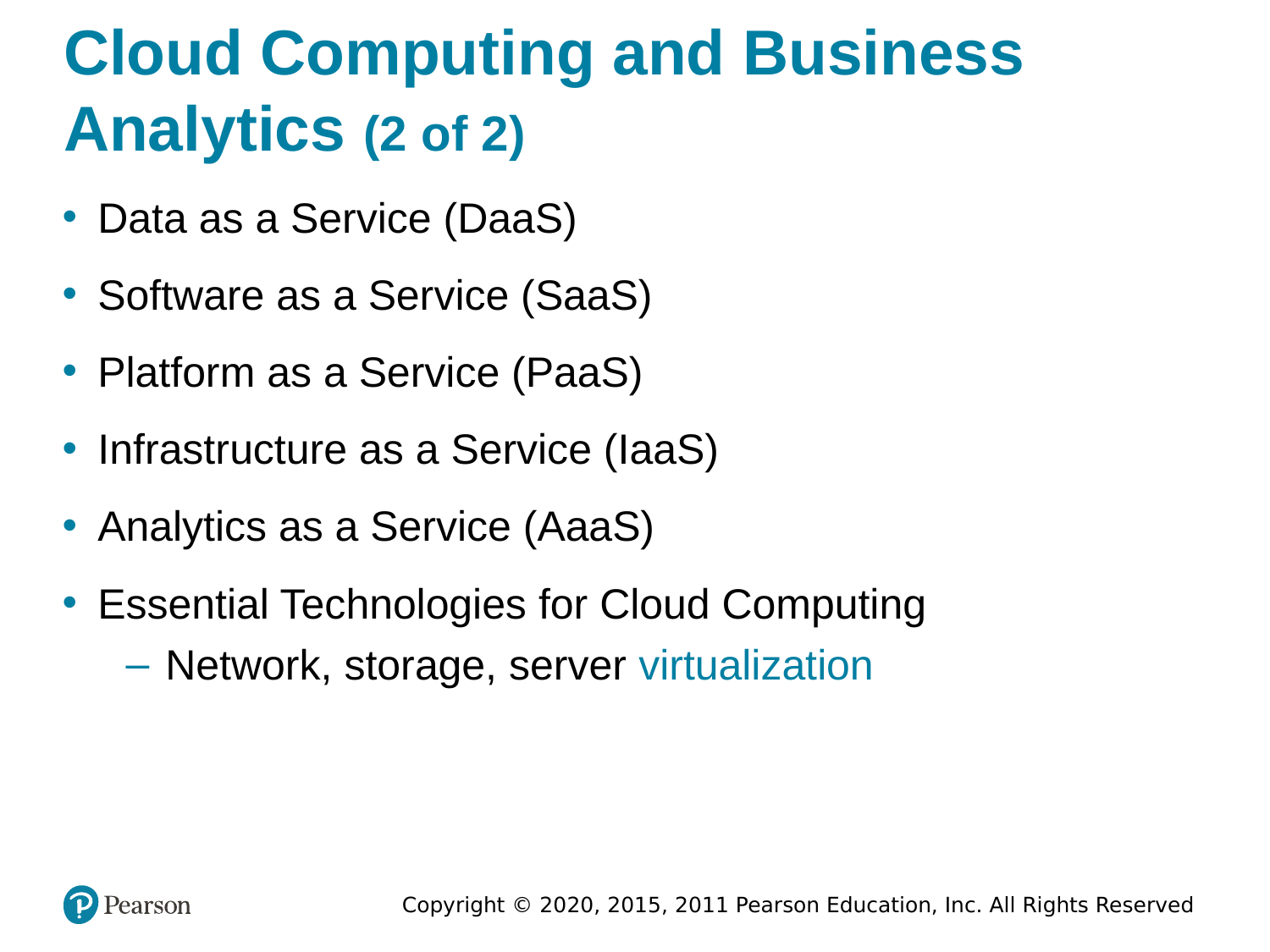

# Cloud Computing and Business Analytics (2 of 2)
Data as a Service (DaaS)
Software as a Service (SaaS)
Platform as a Service (PaaS)
Infrastructure as a Service (IaaS)
Analytics as a Service (AaaS)
Essential Technologies for Cloud Computing
Network, storage, server virtualization